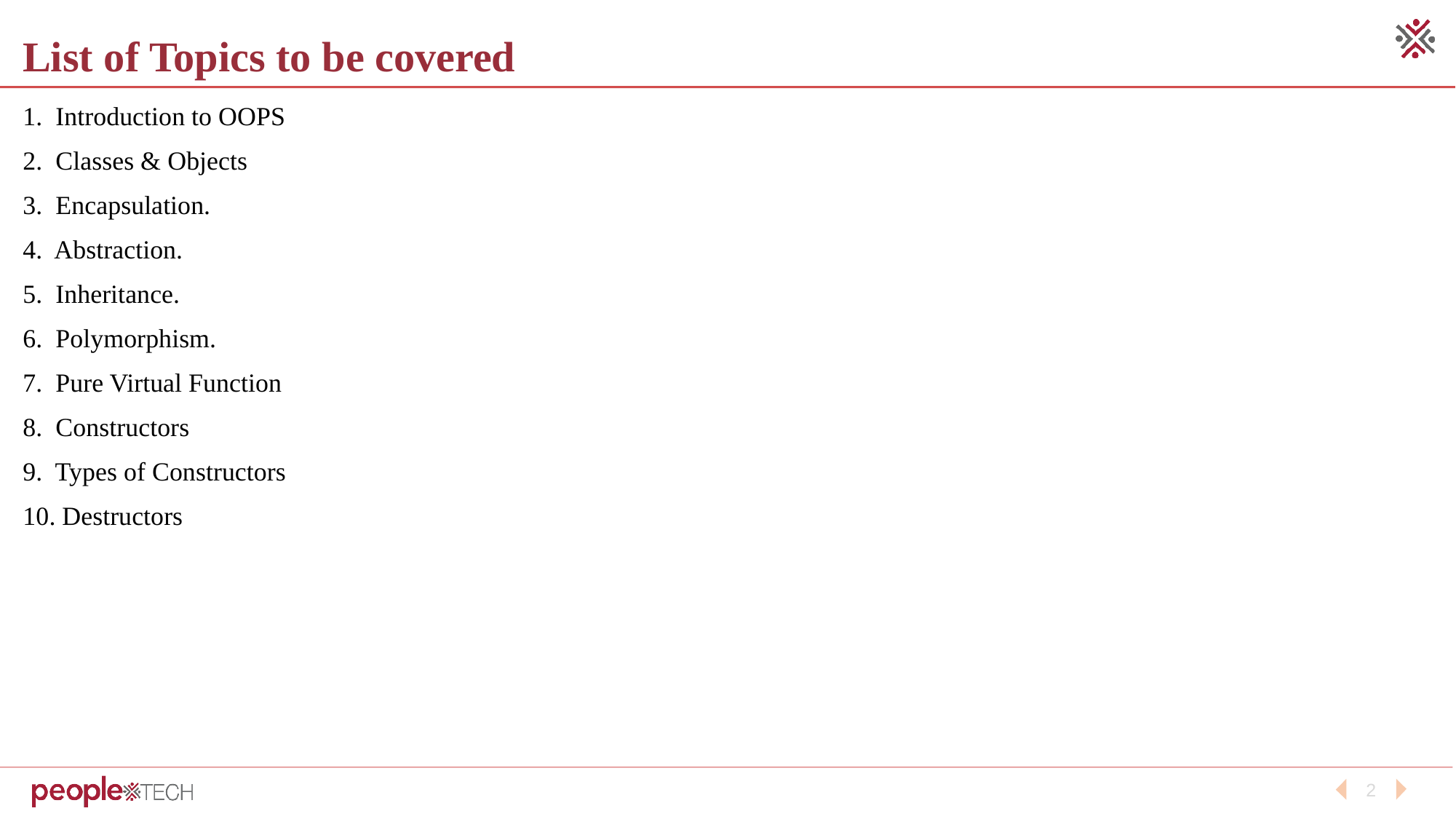

List of Topics to be covered
1.  Introduction to OOPS
2.  Classes & Objects
3.  Encapsulation.
4.  Abstraction.
5.  Inheritance.
6.  Polymorphism.
7.  Pure Virtual Function
8.  Constructors
9.  Types of Constructors
10. Destructors